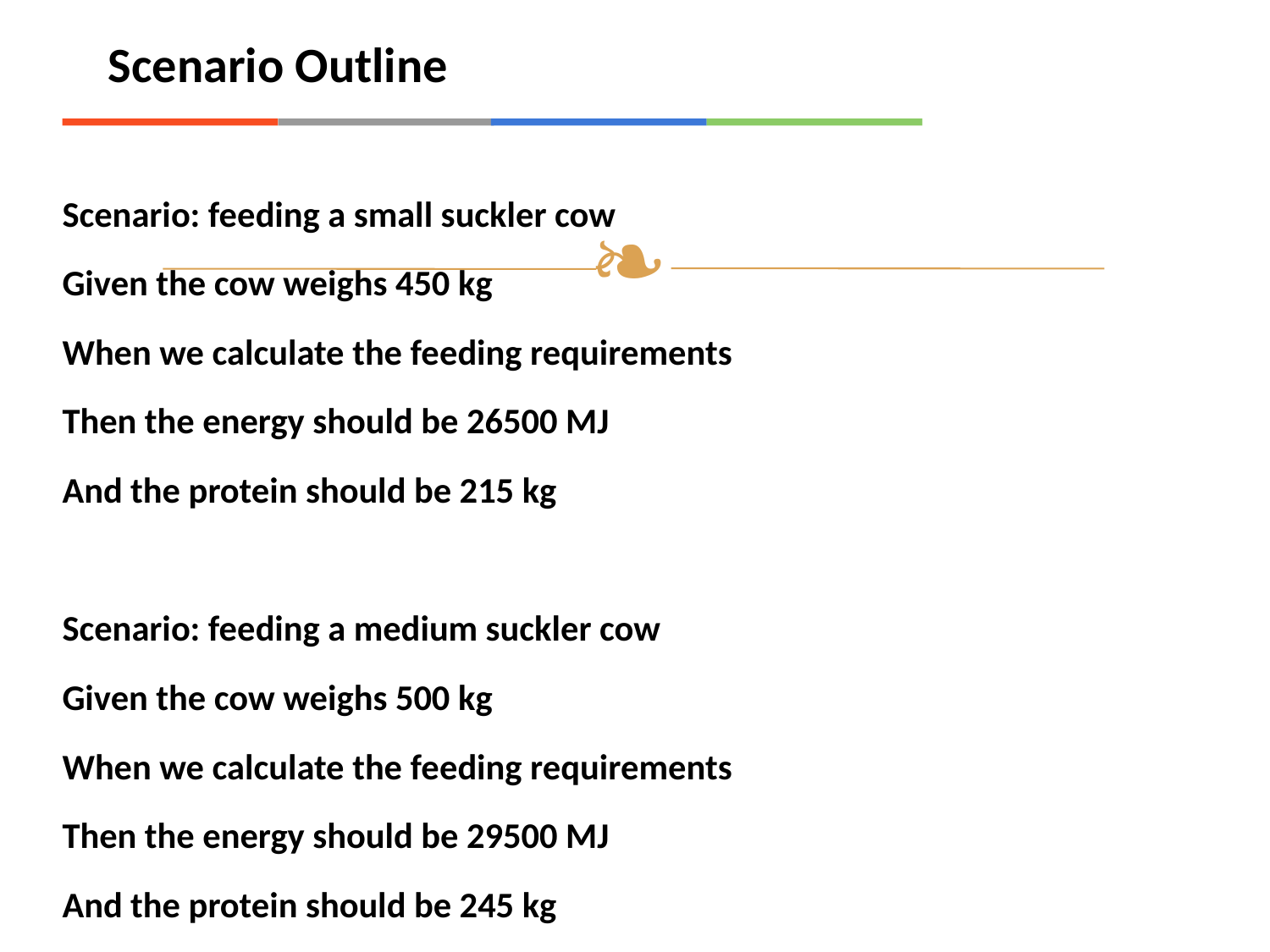

# Scenario Outline

Scenario: feeding a small suckler cow
Given the cow weighs 450 kg
When we calculate the feeding requirements
Then the energy should be 26500 MJ
And the protein should be 215 kg

Scenario: feeding a medium suckler cow
Given the cow weighs 500 kg
When we calculate the feeding requirements
Then the energy should be 29500 MJ
And the protein should be 245 kg